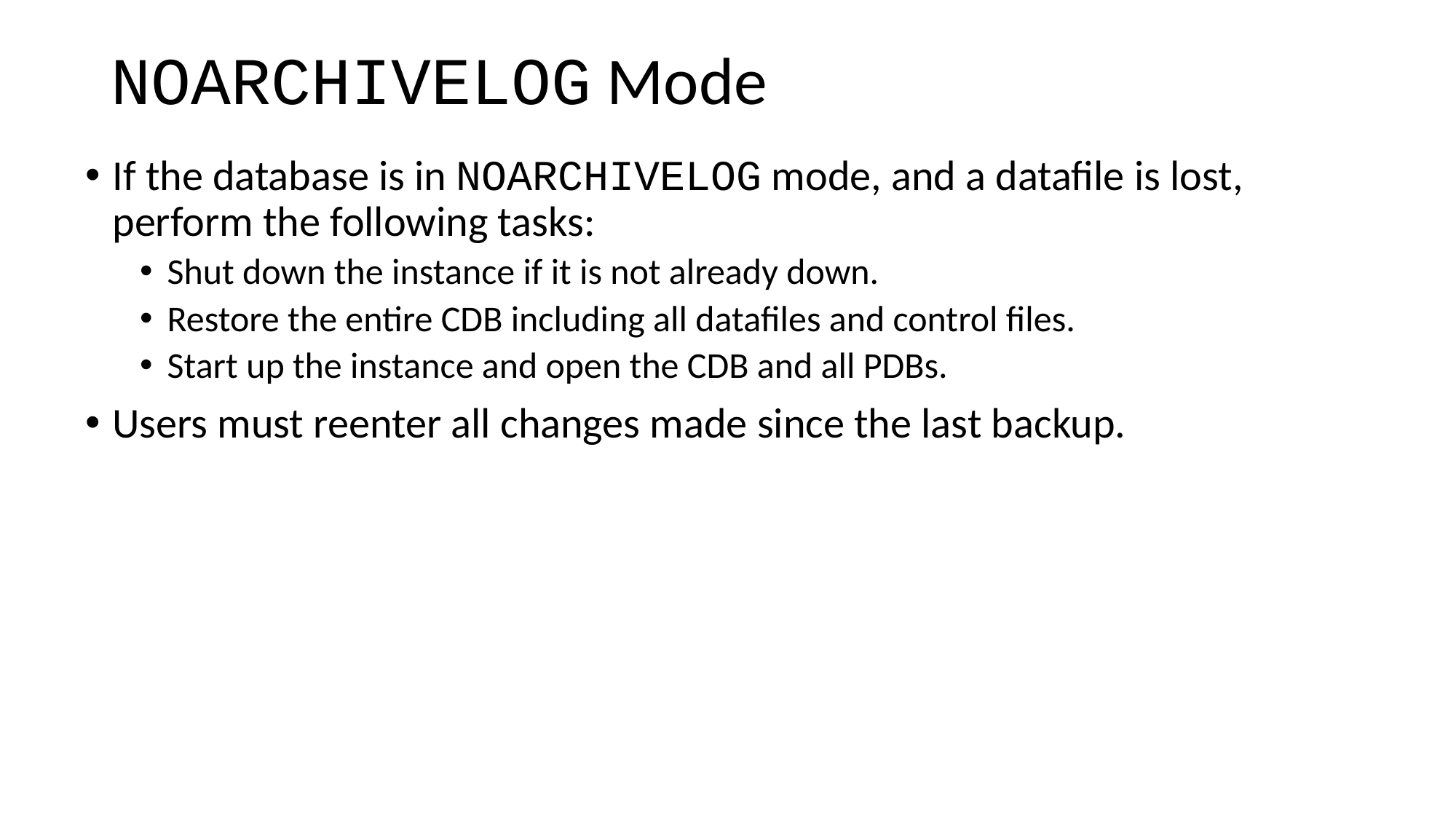

# NOARCHIVELOG Mode
If the database is in NOARCHIVELOG mode, and a datafile is lost, perform the following tasks:
Shut down the instance if it is not already down.
Restore the entire CDB including all datafiles and control files.
Start up the instance and open the CDB and all PDBs.
Users must reenter all changes made since the last backup.